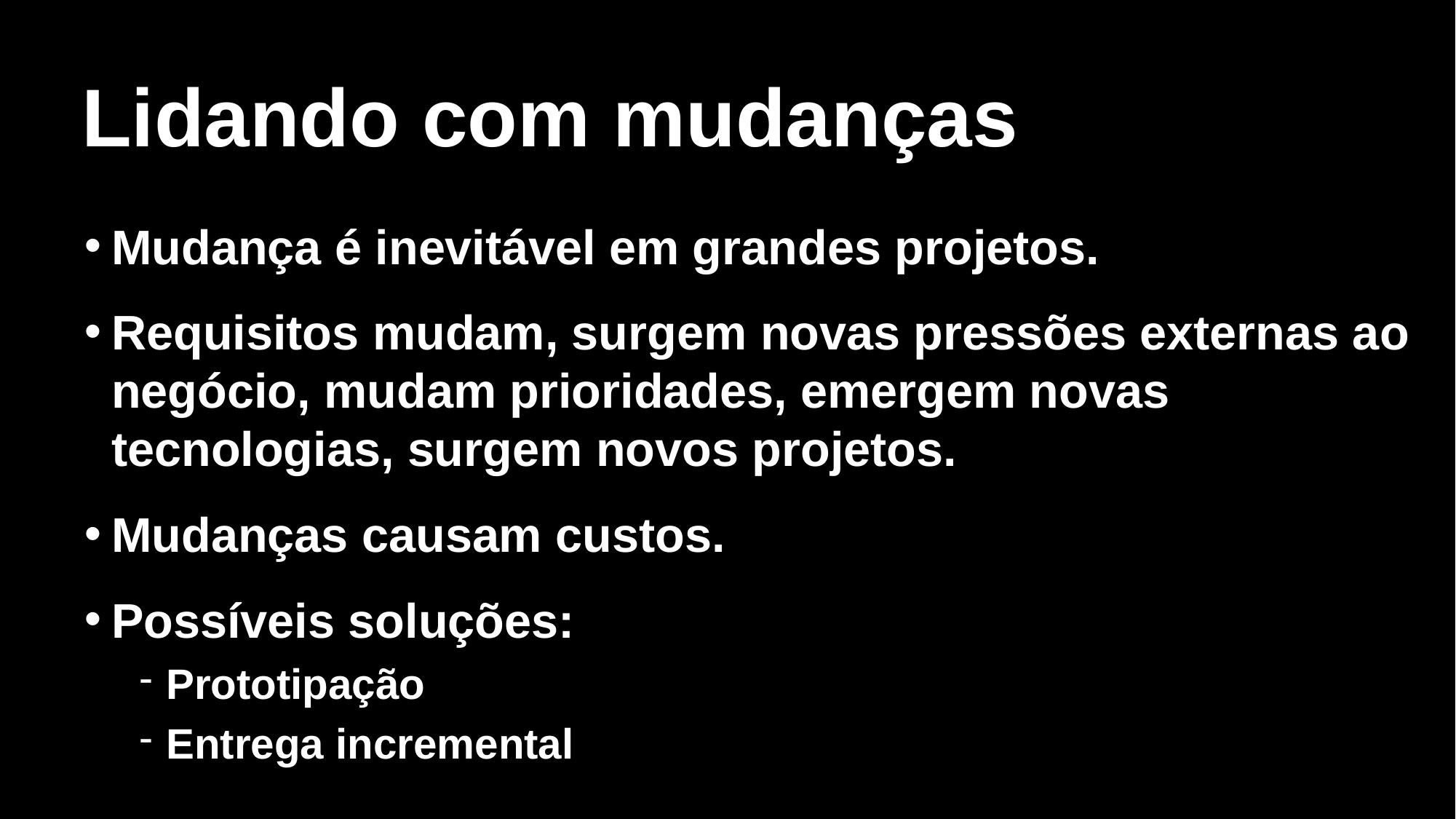

# Lidando com mudanças
Mudança é inevitável em grandes projetos.
Requisitos mudam, surgem novas pressões externas ao negócio, mudam prioridades, emergem novas tecnologias, surgem novos projetos.
Mudanças causam custos.
Possíveis soluções:
Prototipação
Entrega incremental